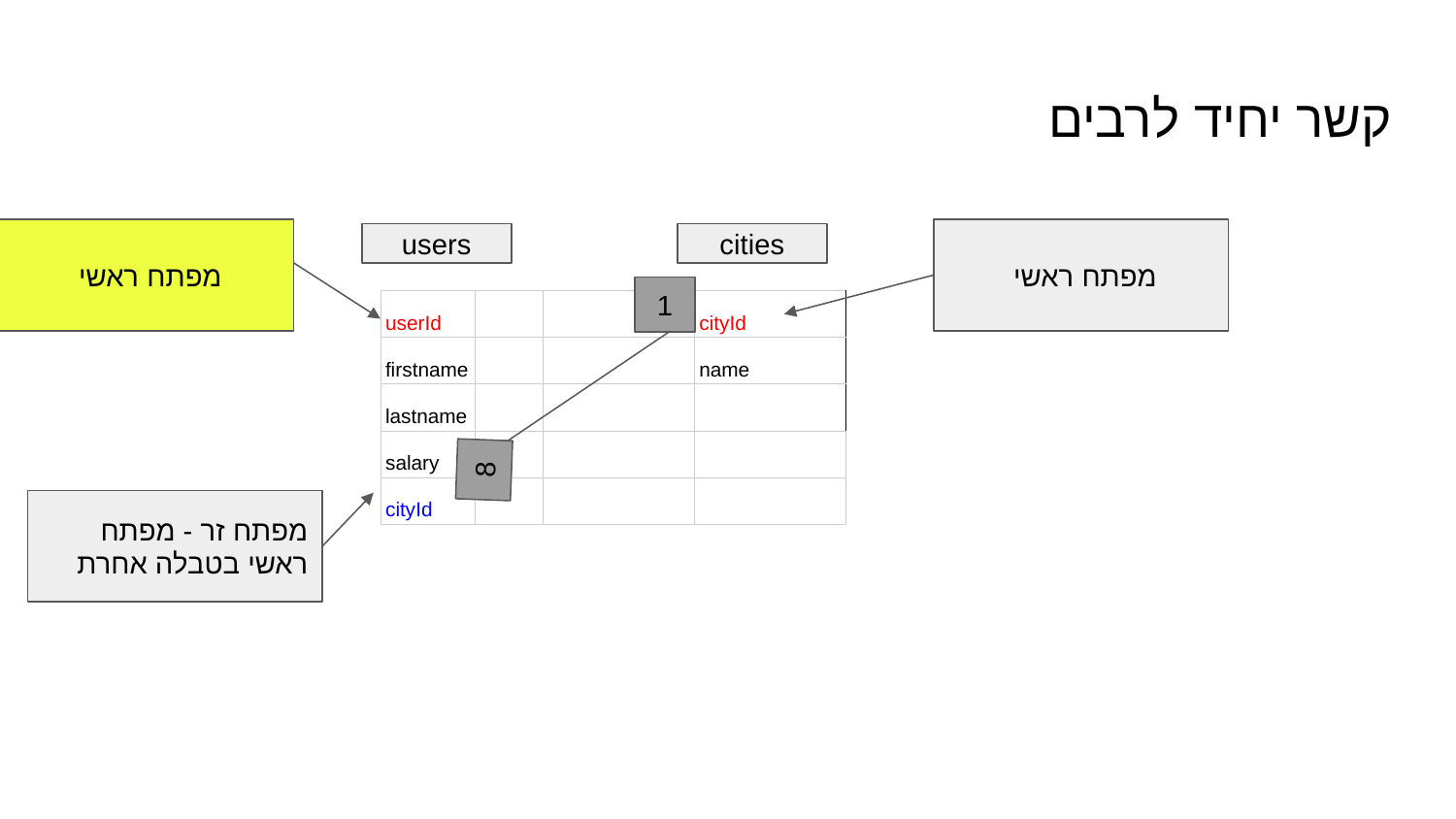

# קשר יחיד לרבים
מפתח ראשי
מפתח ראשי
users
cities
1
| userId |  |  | cityId |
| --- | --- | --- | --- |
| firstname |  |  | name |
| lastname |  |  |  |
| salary |  |  |  |
| cityId |  |  |  |
8
מפתח זר - מפתח ראשי בטבלה אחרת